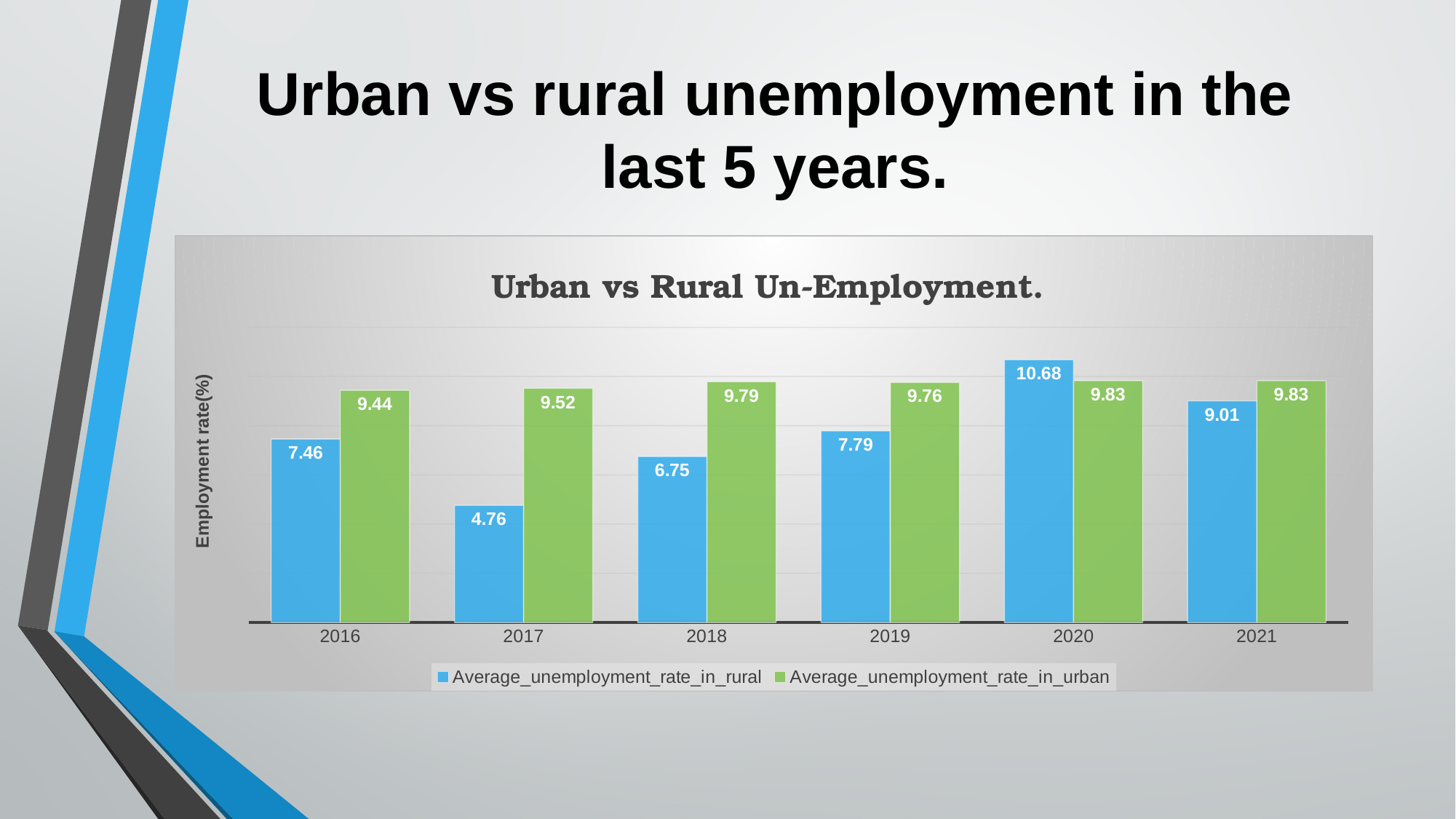

# Urban vs rural unemployment in the last 5 years.

### Chart: Urban vs Rural Un-Employment.

| Category | Average_unemployment_rate_in_rural | Average_unemployment_rate_in_urban |
|---|---|---|
| 2016 | 7.46 | 9.44 |
| 2017 | 4.76 | 9.52 |
| 2018 | 6.75 | 9.79 |
| 2019 | 7.79 | 9.76 |
| 2020 | 10.68 | 9.83 |
| 2021 | 9.01 | 9.83 |